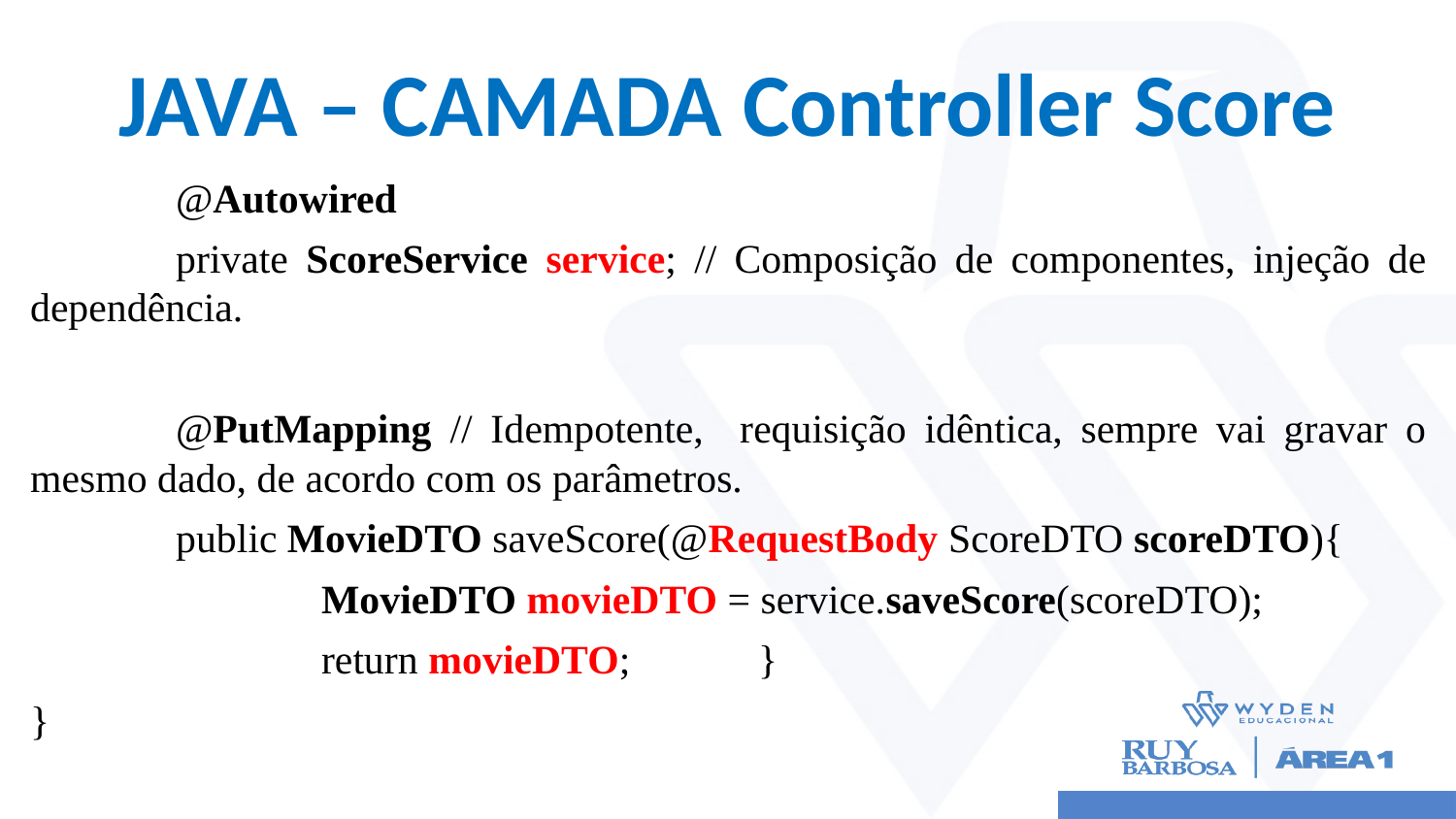

# JAVA – CAMADA Controller Score
	@Autowired
	private ScoreService service; // Composição de componentes, injeção de dependência.

	@PutMapping // Idempotente,  requisição idêntica, sempre vai gravar o mesmo dado, de acordo com os parâmetros.
	public MovieDTO saveScore(@RequestBody ScoreDTO scoreDTO){
		MovieDTO movieDTO = service.saveScore(scoreDTO);
		return movieDTO; 	}
}